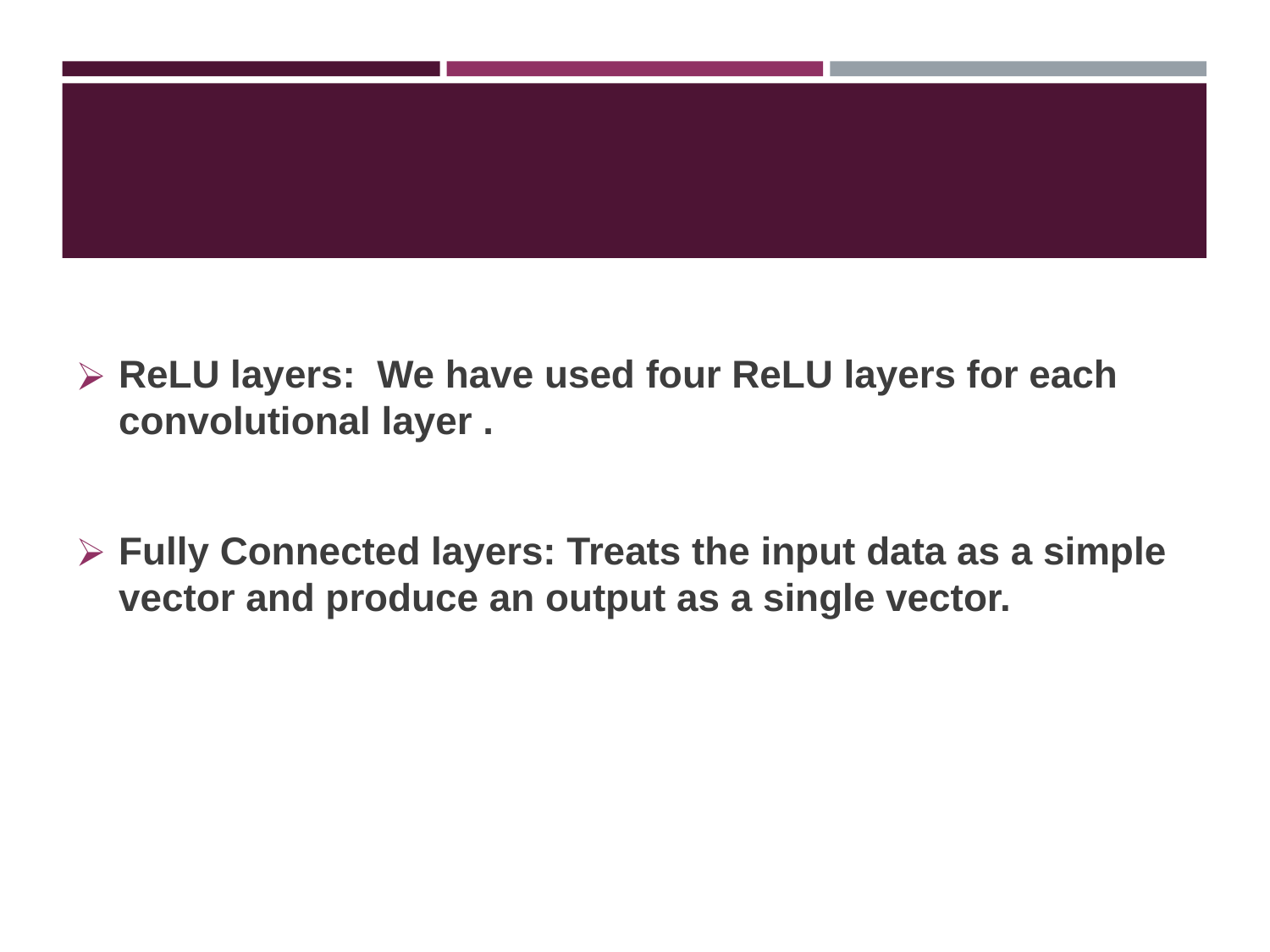

ReLU layers:  We have used four ReLU layers for each convolutional layer .

Fully Connected layers: Treats the input data as a simple vector and produce an output as a single vector.